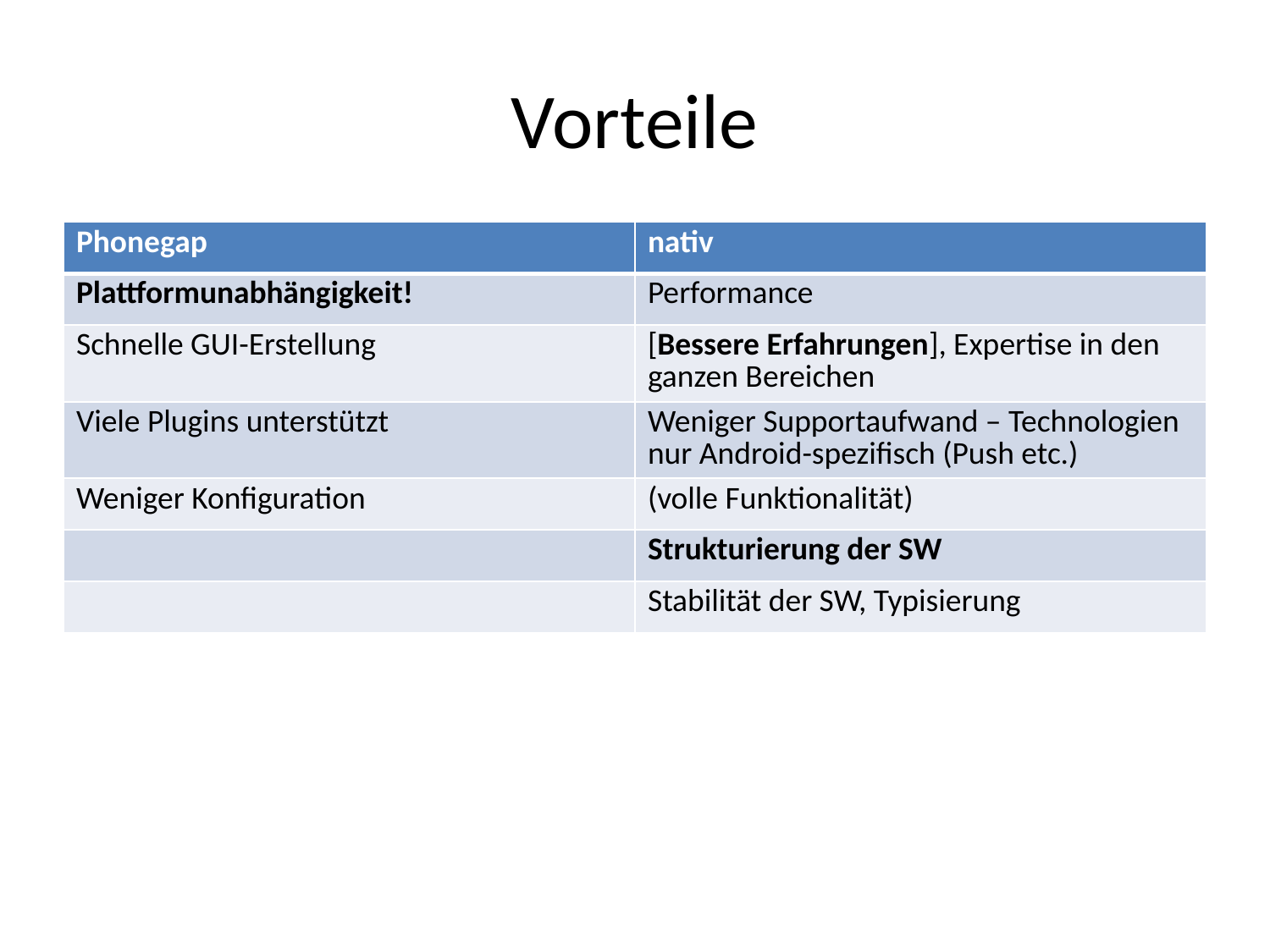

# Vorteile
| Phonegap | nativ |
| --- | --- |
| Plattformunabhängigkeit! | Performance |
| Schnelle GUI-Erstellung | [Bessere Erfahrungen], Expertise in den ganzen Bereichen |
| Viele Plugins unterstützt | Weniger Supportaufwand – Technologien nur Android-spezifisch (Push etc.) |
| Weniger Konfiguration | (volle Funktionalität) |
|  | Strukturierung der SW |
|  | Stabilität der SW, Typisierung |